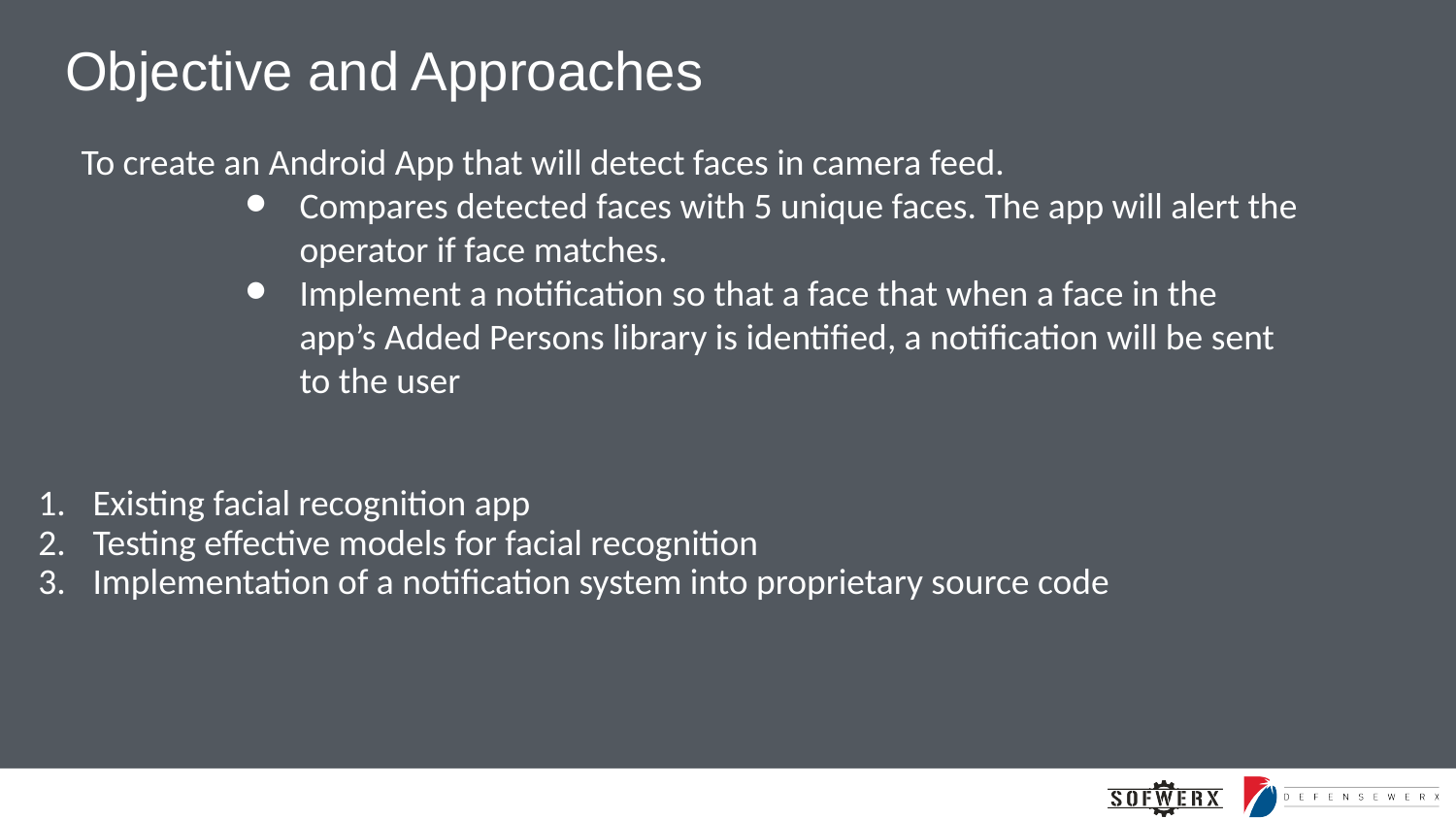

# Objective and Approaches
To create an Android App that will detect faces in camera feed.
Compares detected faces with 5 unique faces. The app will alert the operator if face matches.
Implement a notification so that a face that when a face in the app’s Added Persons library is identified, a notification will be sent to the user

Existing facial recognition app
Testing effective models for facial recognition
Implementation of a notification system into proprietary source code